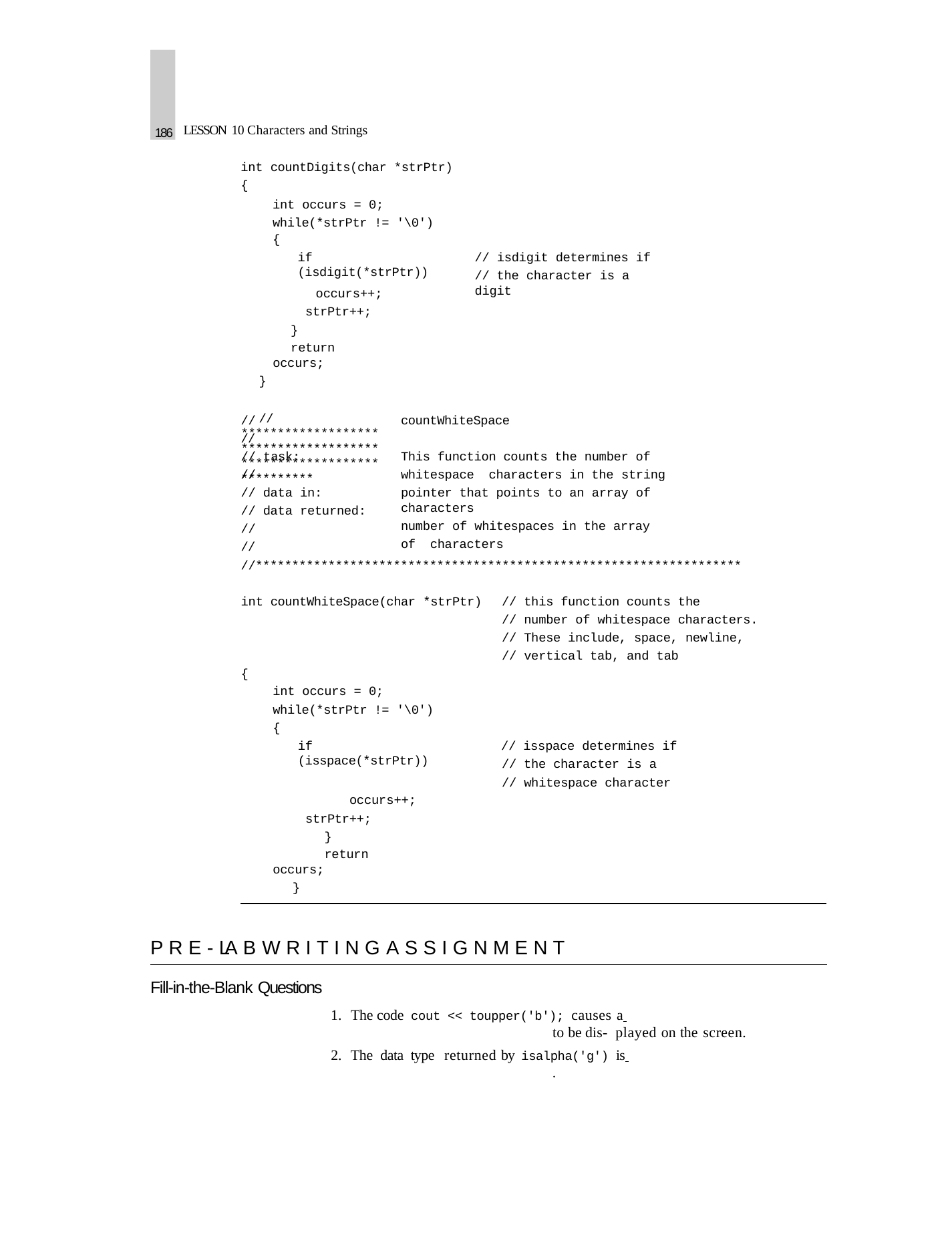

186
LESSON 10 Characters and Strings
int countDigits(char *strPtr)
{
int occurs = 0;  while(*strPtr != '\0')
{
if (isdigit(*strPtr))
// isdigit determines if
// the character is a digit
occurs++;  strPtr++;
}
return occurs;
}

//*******************************************************************
//
//
// task:
//
// data in:
// data returned:
//
//
countWhiteSpace
This function counts the number of whitespace  characters in the string
pointer that points to an array of characters
number of whitespaces in the array of  characters
//*******************************************************************
// this function counts the
// number of whitespace characters.
// These include, space, newline,
// vertical tab, and tab
int countWhiteSpace(char *strPtr)
{
int occurs = 0;  while(*strPtr != '\0')
{
if (isspace(*strPtr))
// isspace determines if
// the character is a
// whitespace character
occurs++;  strPtr++;
}
return occurs;
}

P R E - LA B W R I T I N G A S S I G N M E N T
Fill-in-the-Blank Questions
The code  cout << toupper('b'); causes a 	to be dis-  played on the screen.
The  data  type   returned by isalpha('g') is 	.